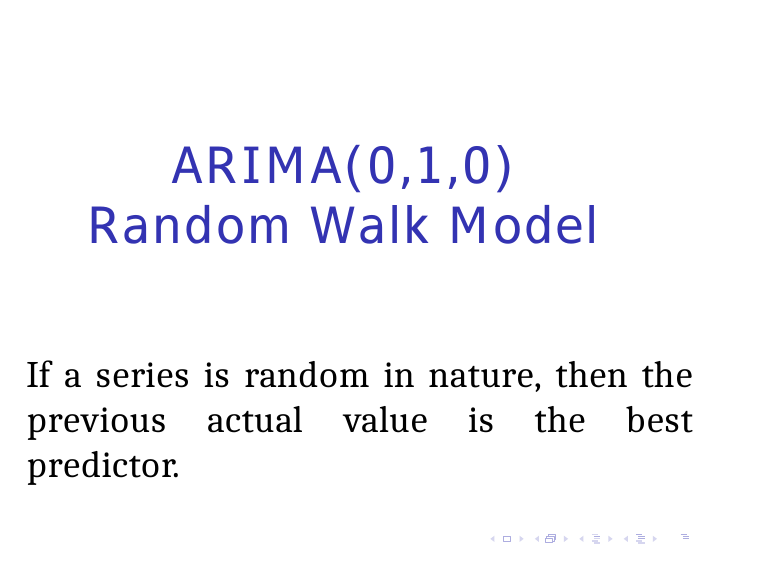

ARIMA(0,1,0)
Random Walk Model
If a series is random in nature, then the previous actual value is the best predictor.